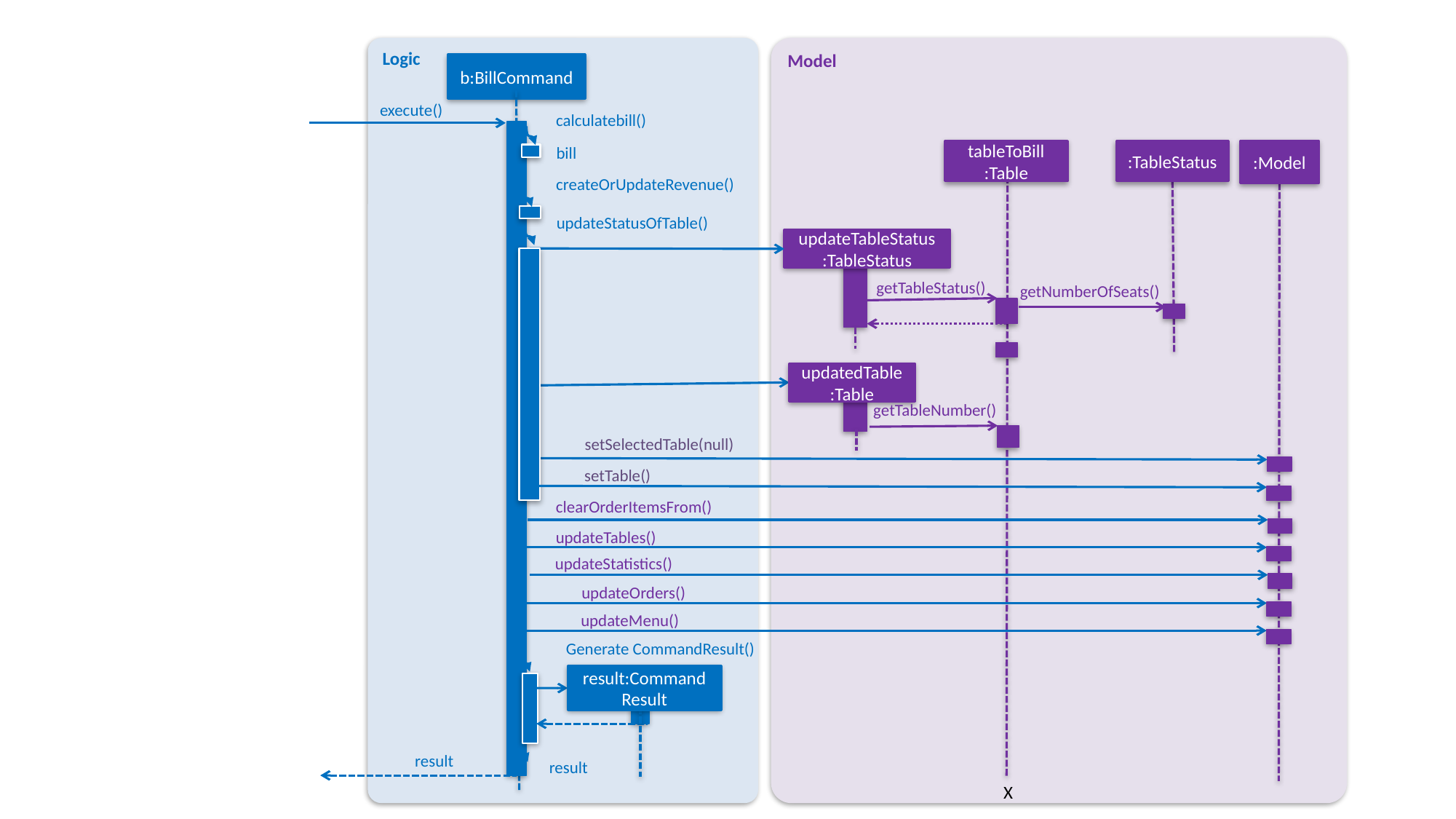

Logic
Model
b:BillCommand
execute()
calculatebill()

:Model
tableToBill
:Table
:TableStatus
bill

createOrUpdateRevenue()

updateStatusOfTable()
updateTableStatus
:TableStatus

getTableStatus()
getNumberOfSeats()

updatedTable
:Table

getTableNumber()

setSelectedTable(null)

setTable()

clearOrderItemsFrom()

updateTables()

updateStatistics()

updateOrders()

updateMenu()

Generate CommandResult()
result:CommandResult

result
result
X